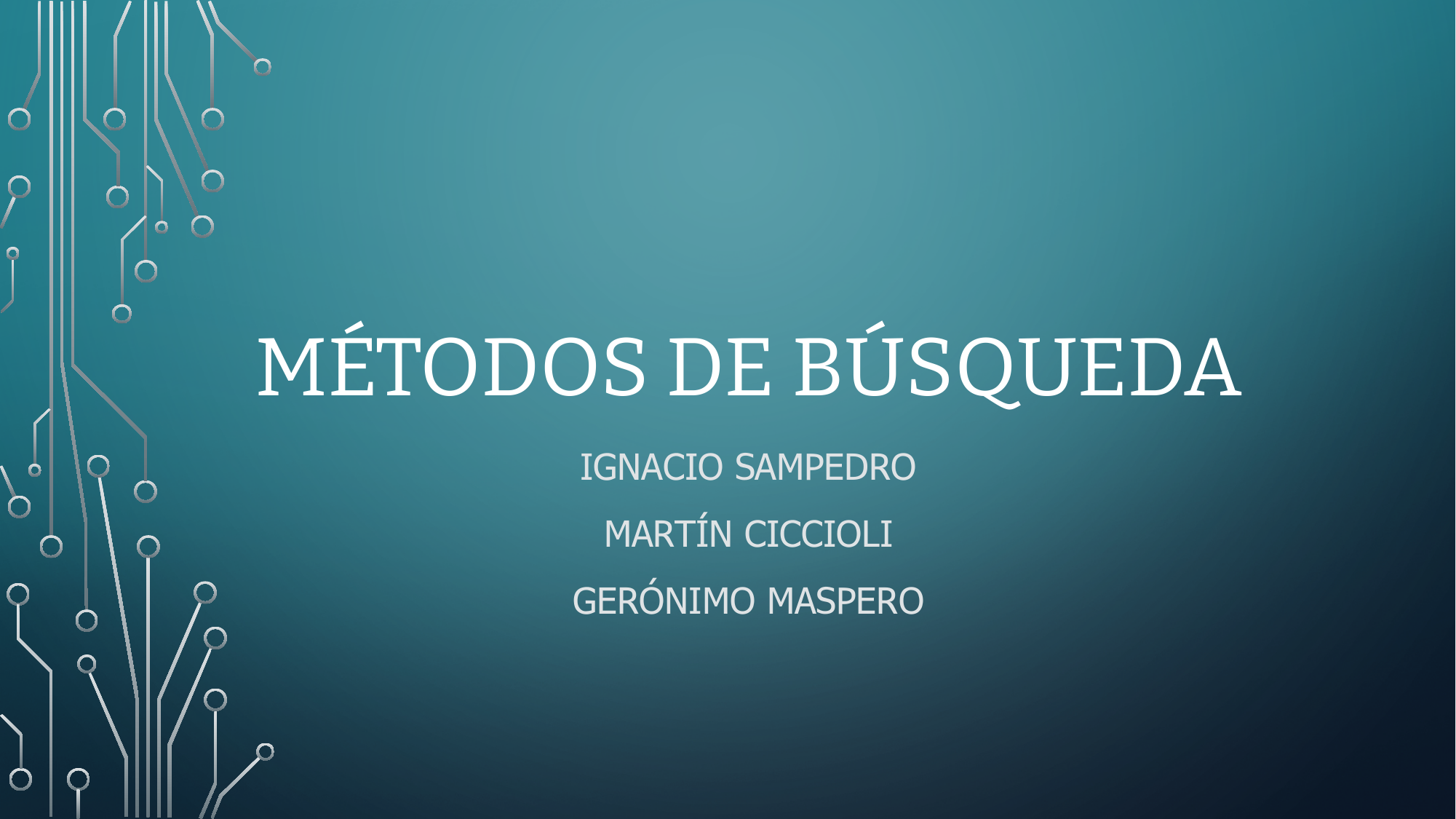

# Métodos de búsqueda
IGNACIO SAMPEDRO
MARTÍN CICCIOLI
GERÓNIMO MASPERO